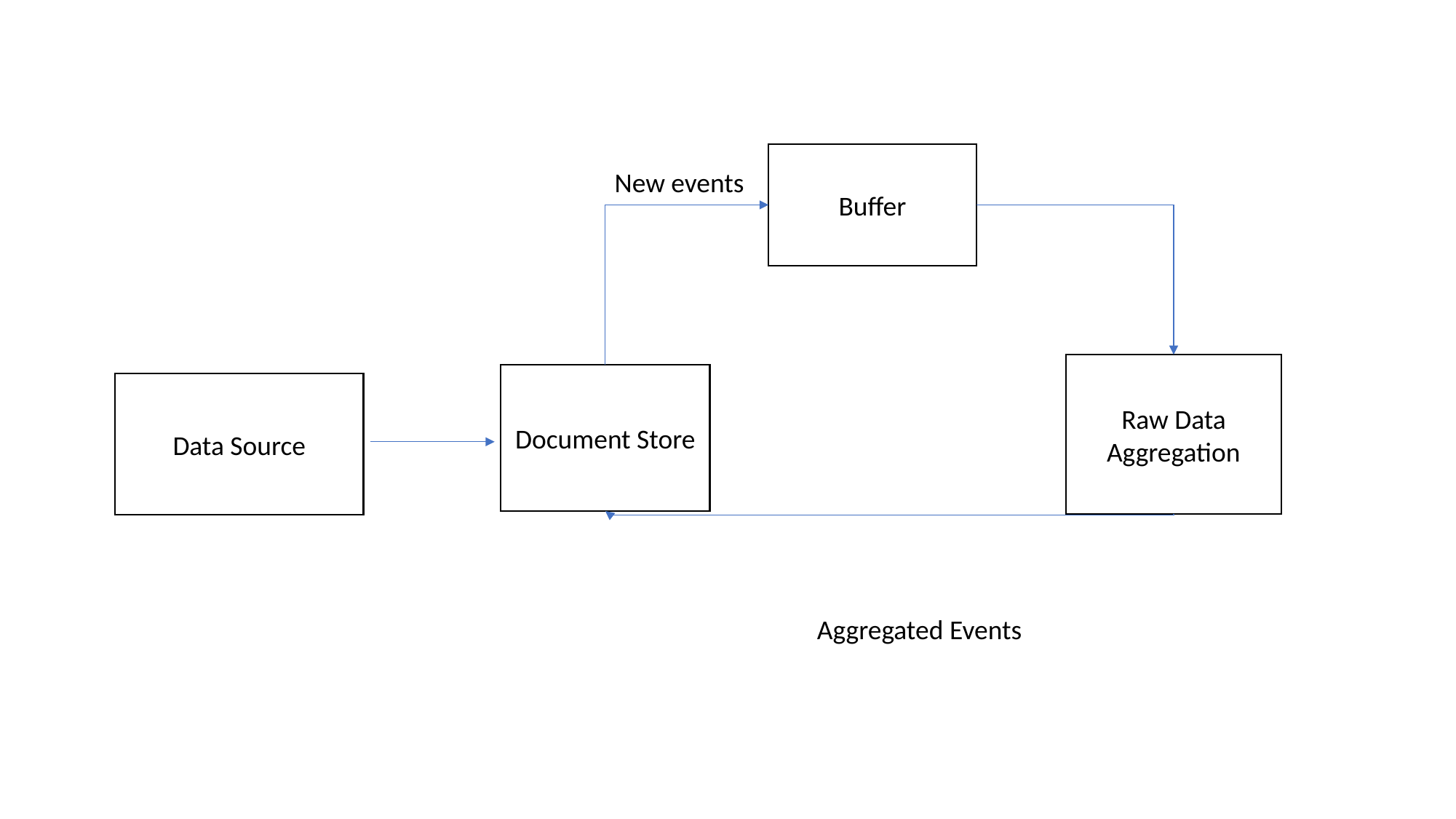

Buffer
New events
Raw Data Aggregation
Document Store
Data Source
Aggregated Events